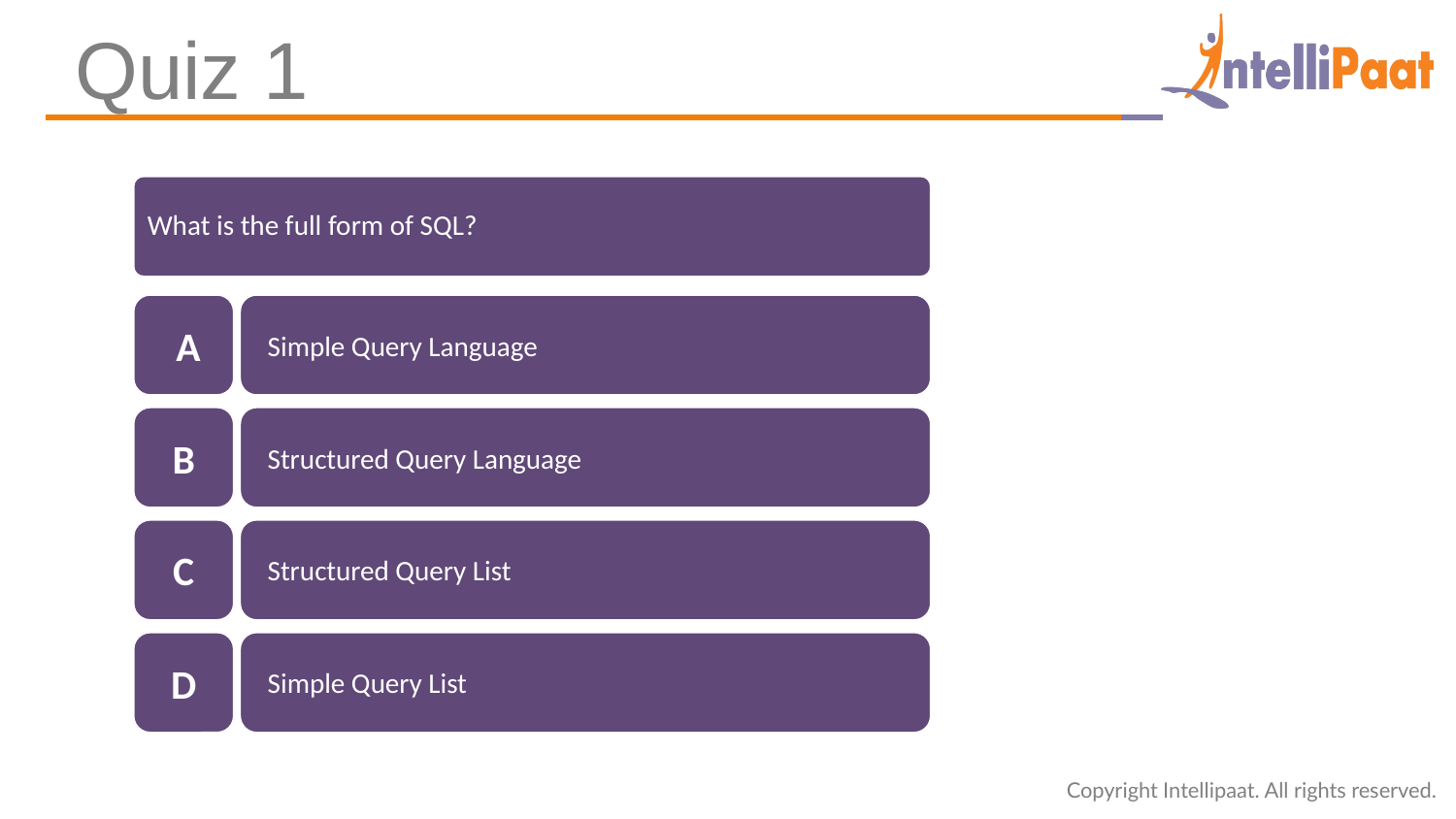

Quiz 1
What is the full form of SQL?
 A
Simple Query Language
B
Structured Query Language
C
Structured Query List
D
Simple Query List